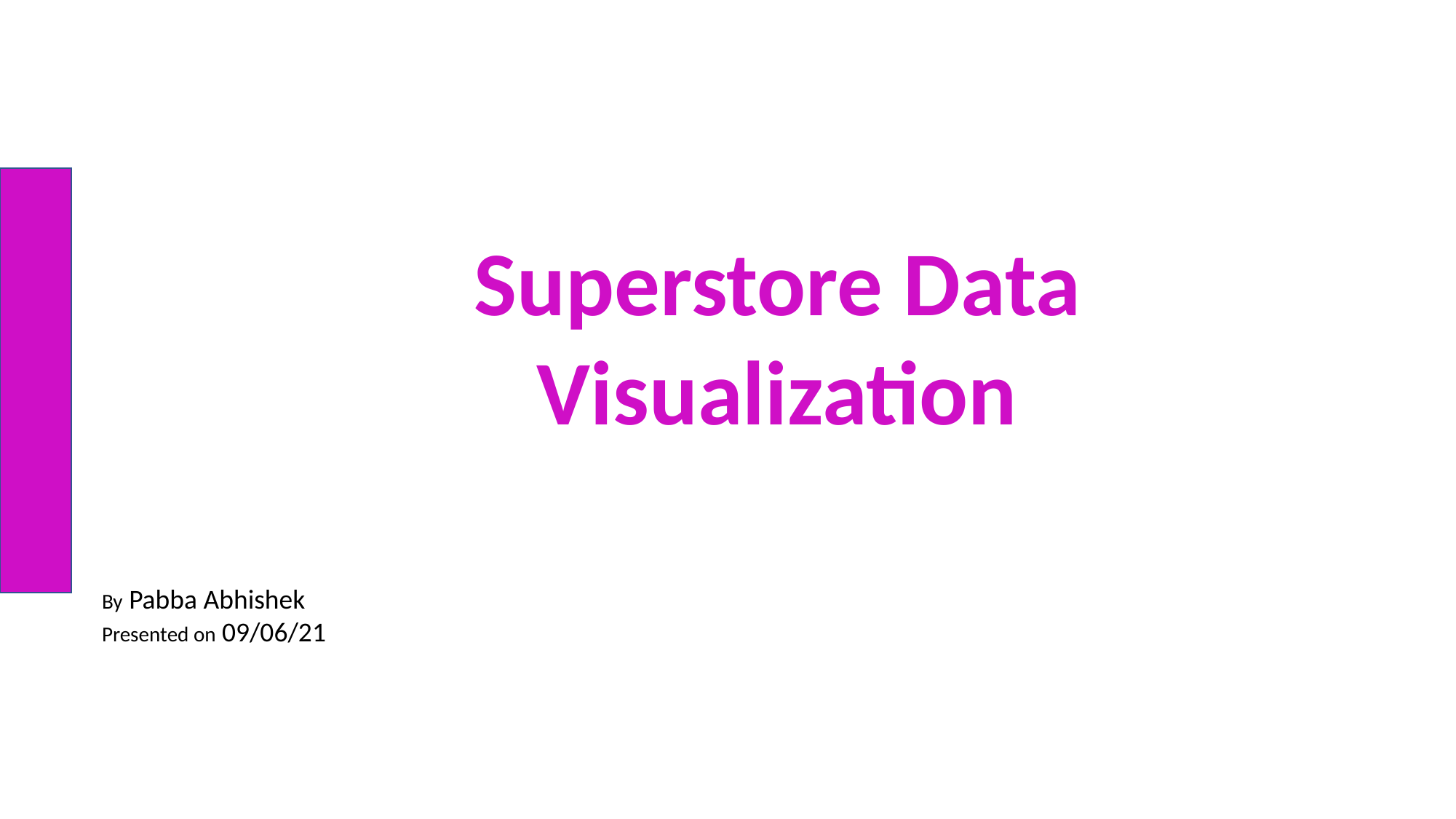

Superstore Data Visualization
By Pabba Abhishek
Presented on 09/06/21